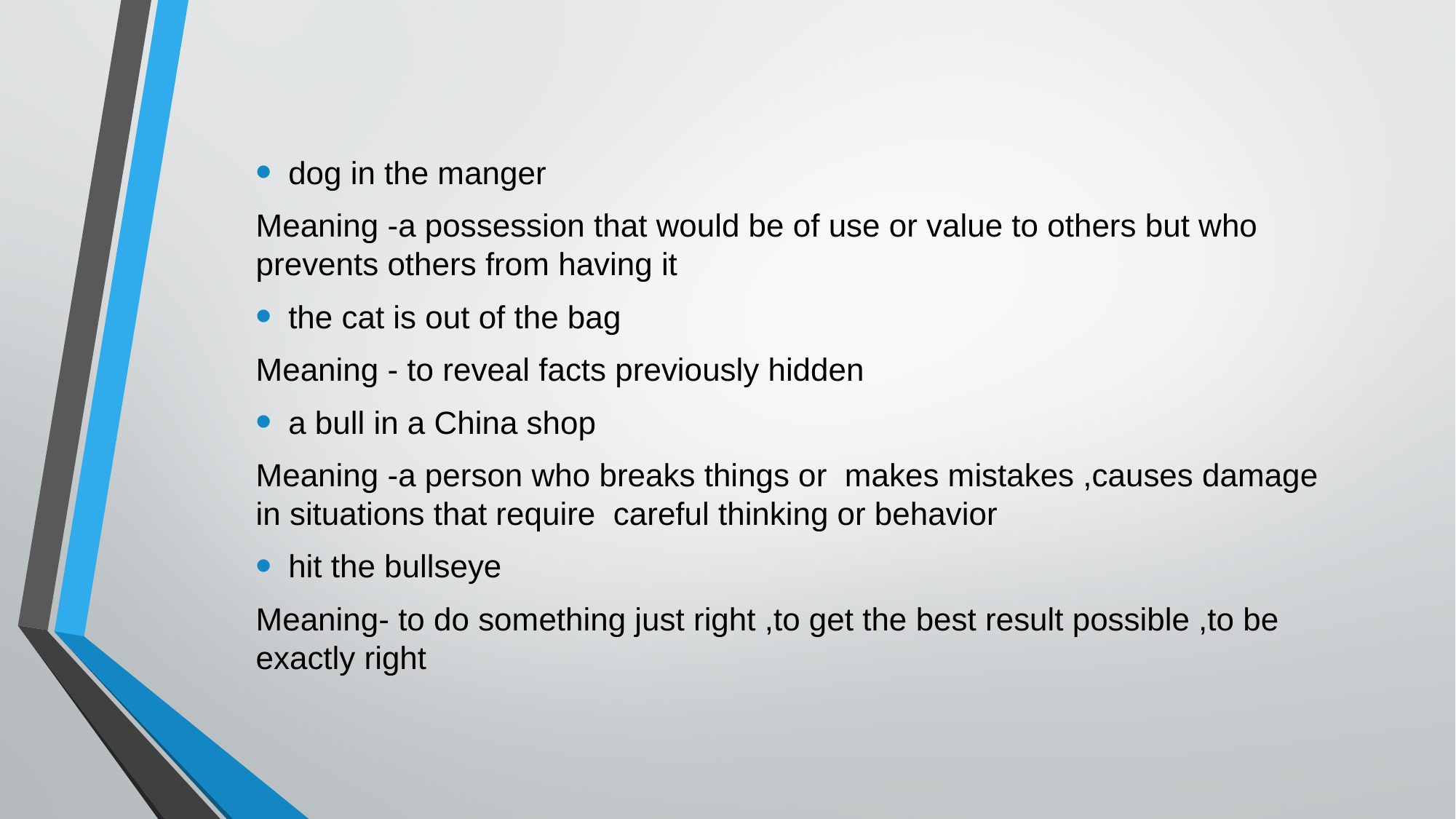

dog in the manger
Meaning -a possession that would be of use or value to others but who prevents others from having it
the cat is out of the bag
Meaning - to reveal facts previously hidden
a bull in a China shop
Meaning -a person who breaks things or  makes mistakes ,causes damage in situations that require  careful thinking or behavior
hit the bullseye
Meaning- to do something just right ,to get the best result possible ,to be exactly right